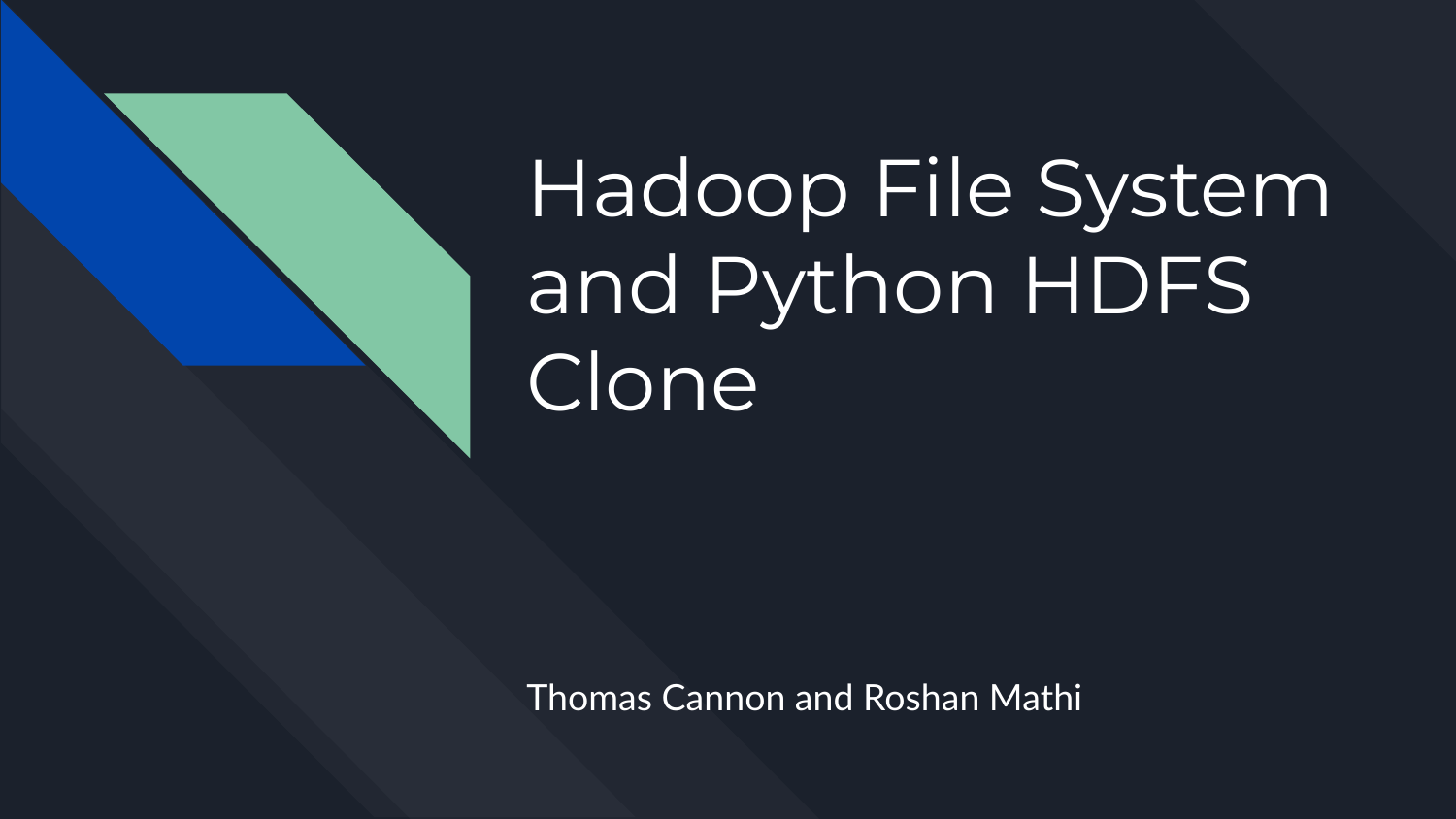

# Hadoop File System and Python HDFS Clone
Thomas Cannon and Roshan Mathi